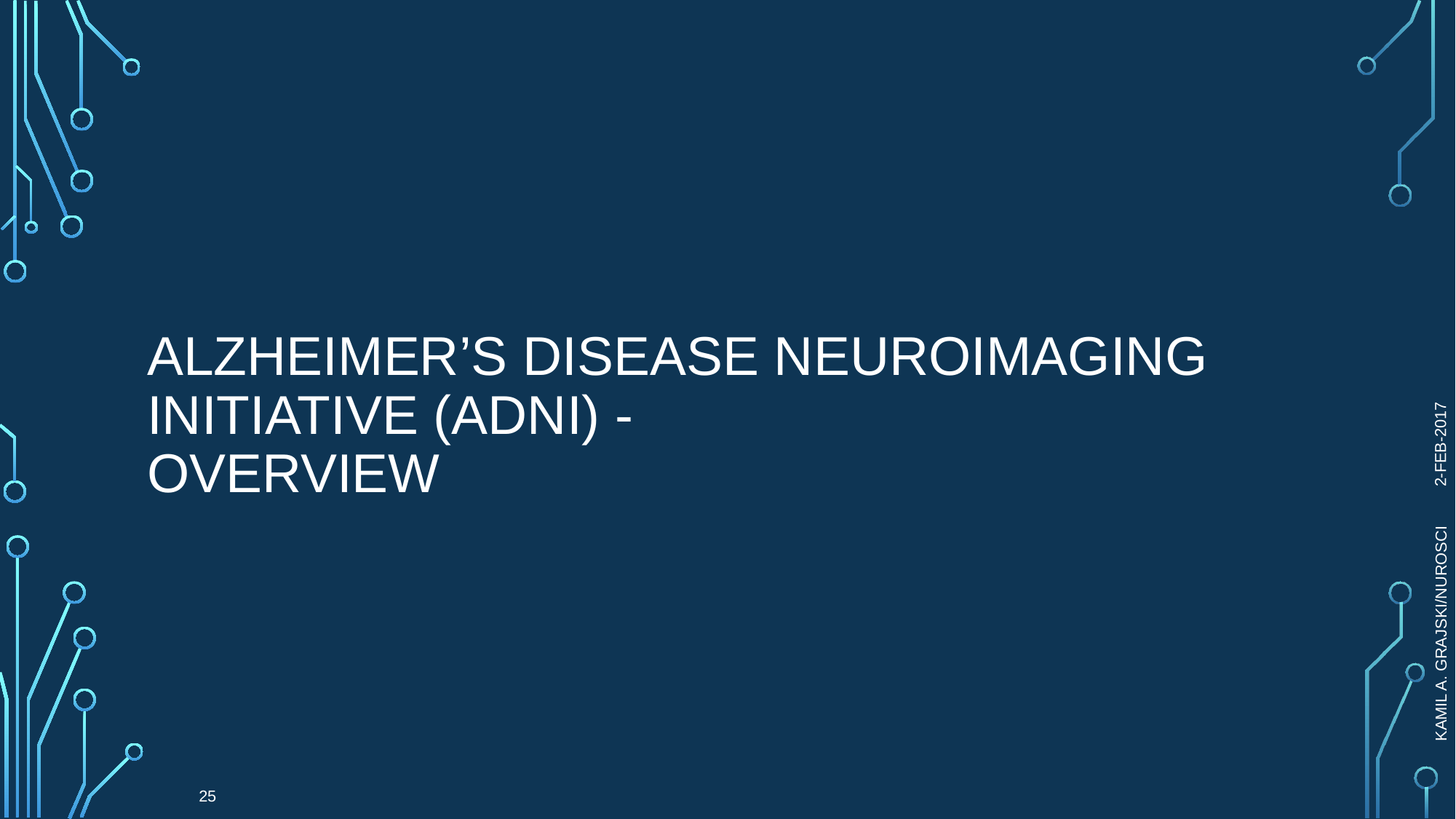

# Alzheimer’s Disease Neuroimaging Initiative (ADNI) - Overview
2-FEB-2017
Kamil A. Grajski/NuroSci
25